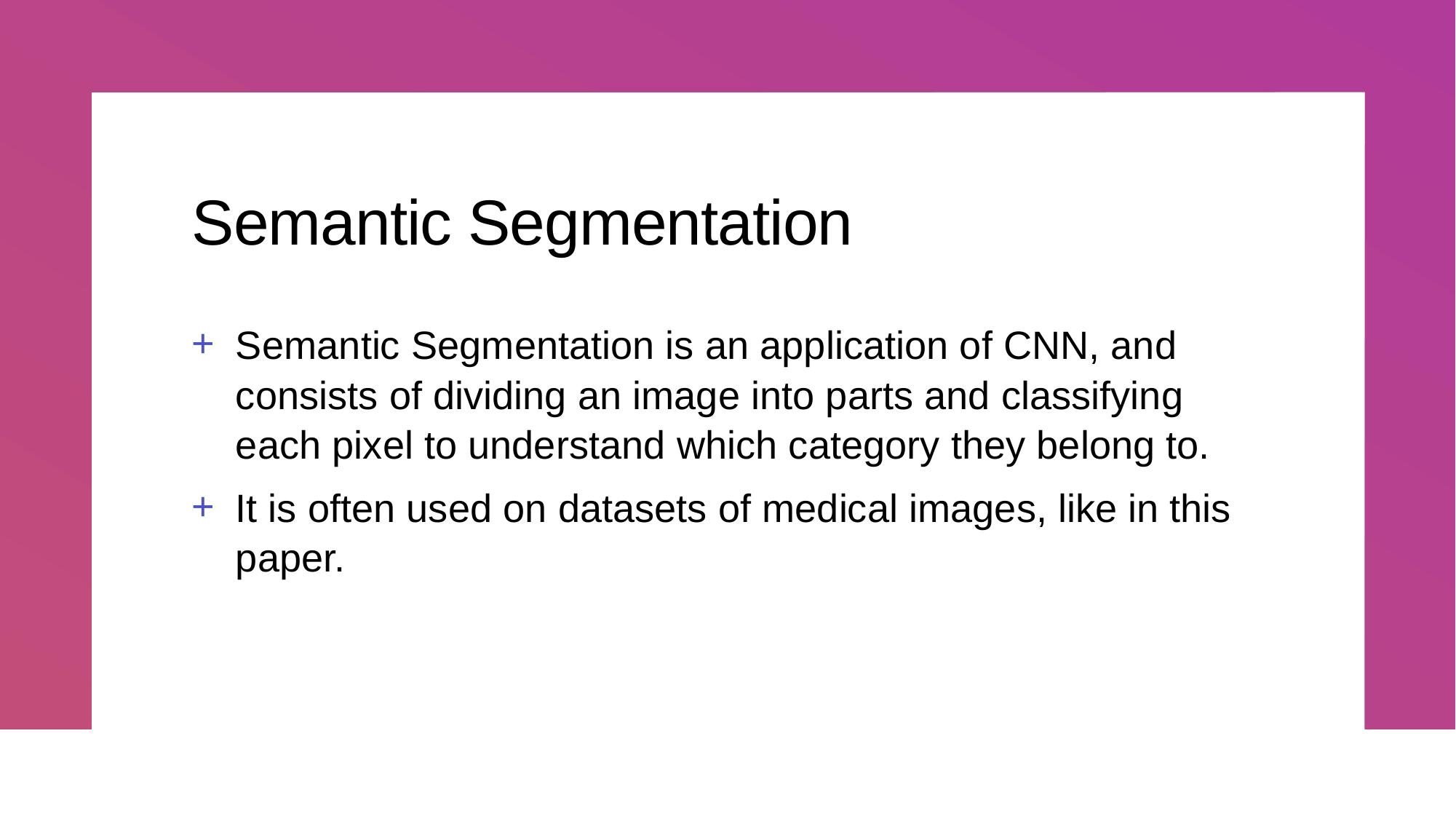

# Semantic Segmentation
Semantic Segmentation is an application of CNN, and consists of dividing an image into parts and classifying each pixel to understand which category they belong to.
It is often used on datasets of medical images, like in this paper.